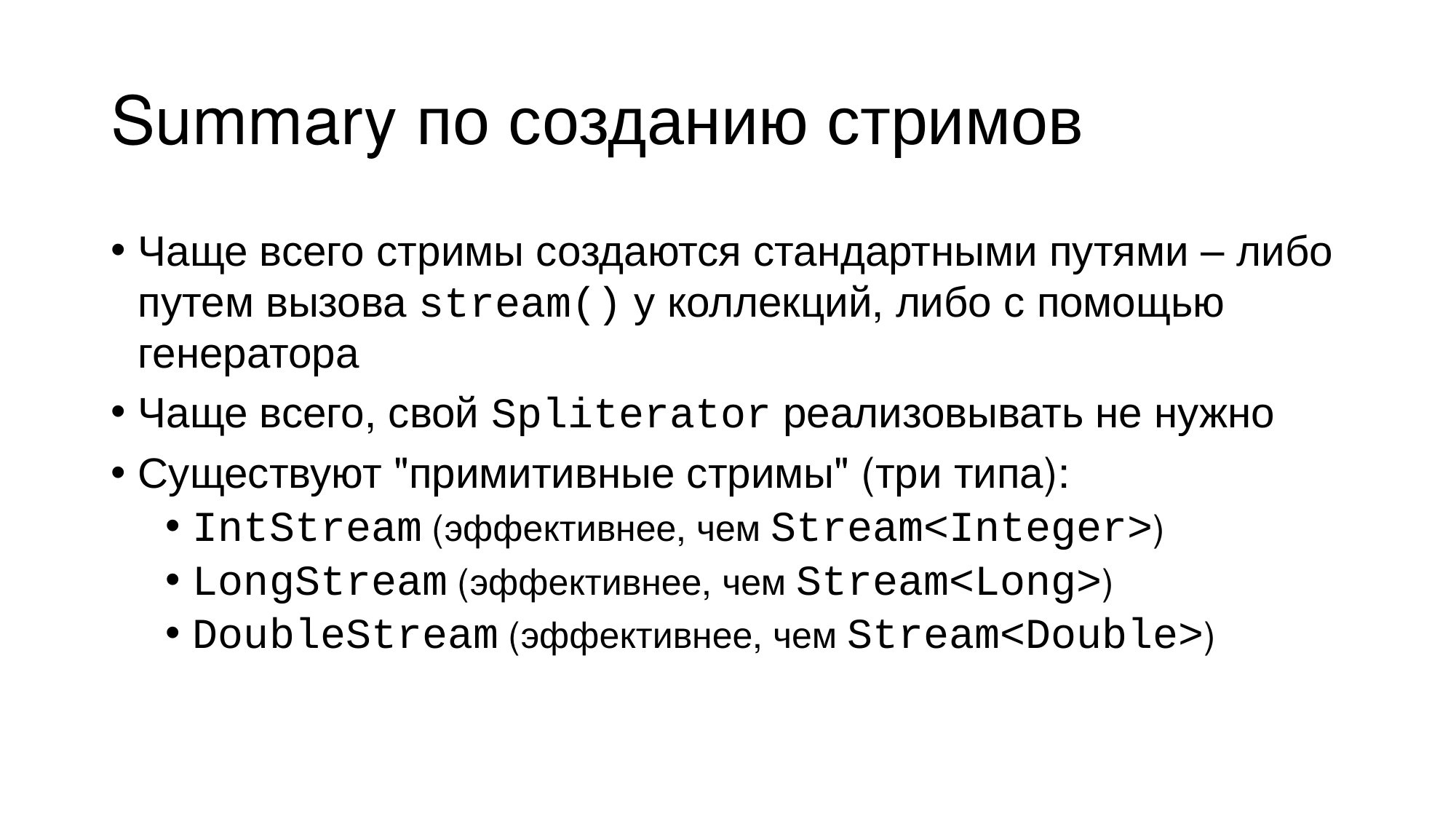

# Summary по созданию стримов
Чаще всего стримы создаются стандартными путями – либо путем вызова stream() у коллекций, либо с помощью генератора
Чаще всего, свой Spliterator реализовывать не нужно
Существуют "примитивные стримы" (три типа):
IntStream (эффективнее, чем Stream<Integer>)
LongStream (эффективнее, чем Stream<Long>)
DoubleStream (эффективнее, чем Stream<Double>)